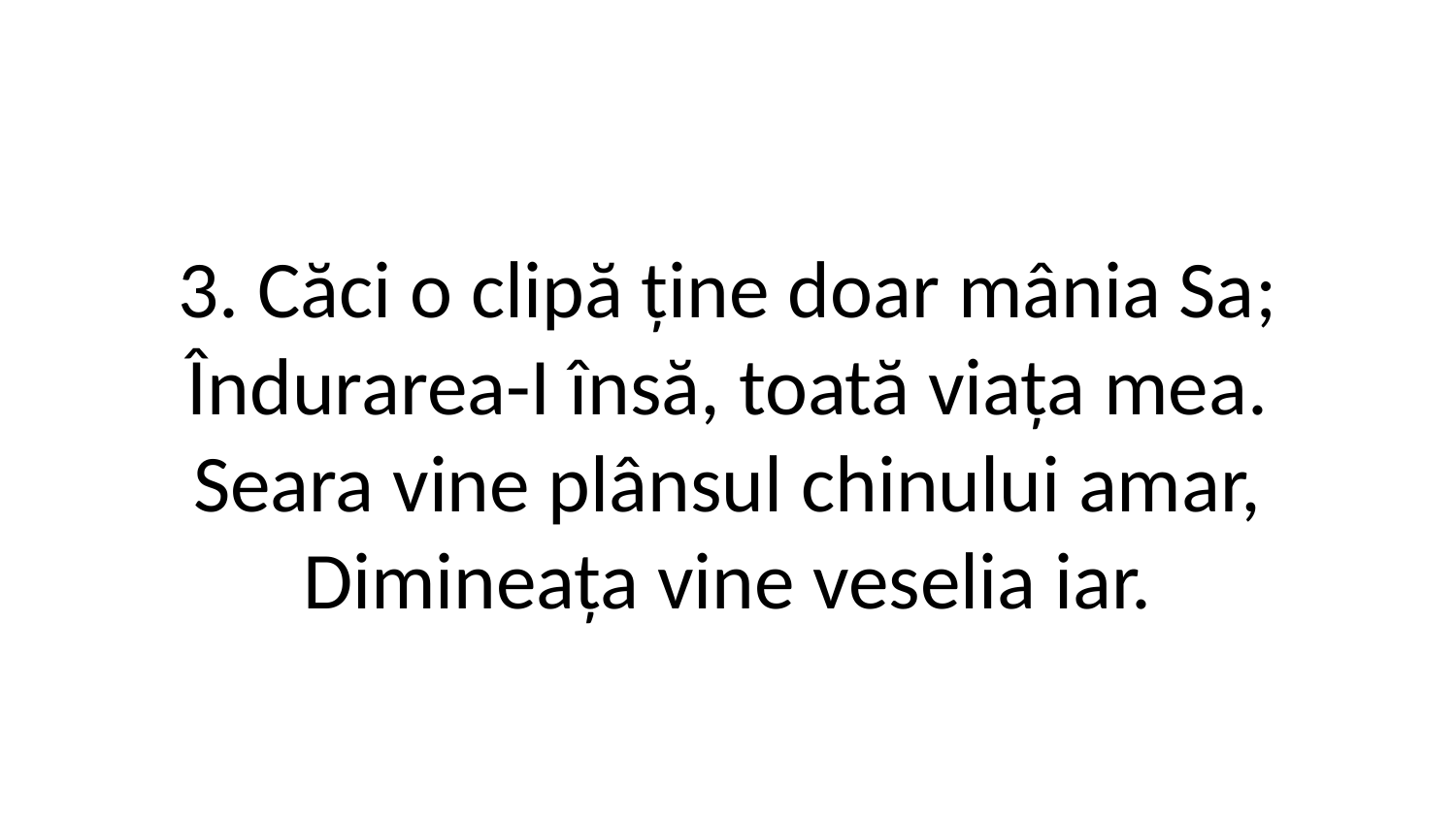

3. Căci o clipă ține doar mânia Sa;
Îndurarea-I însă, toată viața mea.
Seara vine plânsul chinului amar,
Dimineața vine veselia iar.